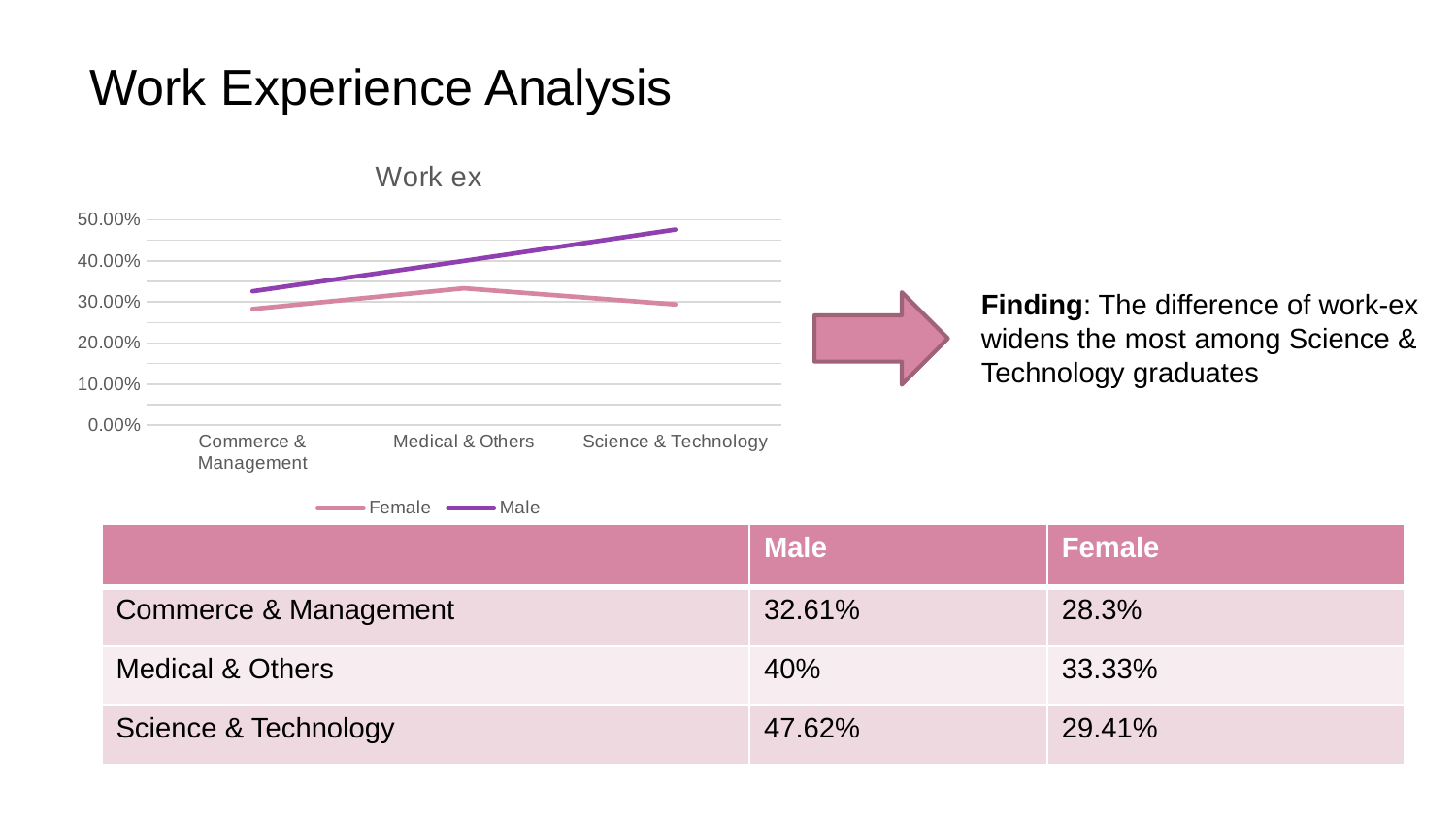

Work Experience Analysis

### Chart: Work ex

| Category | Female  | Male |
|---|---|---|
| Commerce & Management | 0.283018867924528 | 0.32608695652173914 |
| Medical & Others | 0.3333333333333333 | 0.4 |
| Science & Technology | 0.29411764705882354 | 0.47619047619047616 |
Finding: The difference of work-ex widens the most among Science & Technology graduates
|  | Male | Female |
| --- | --- | --- |
| Commerce & Management | 32.61% | 28.3% |
| Medical & Others | 40% | 33.33% |
| Science & Technology | 47.62% | 29.41% |